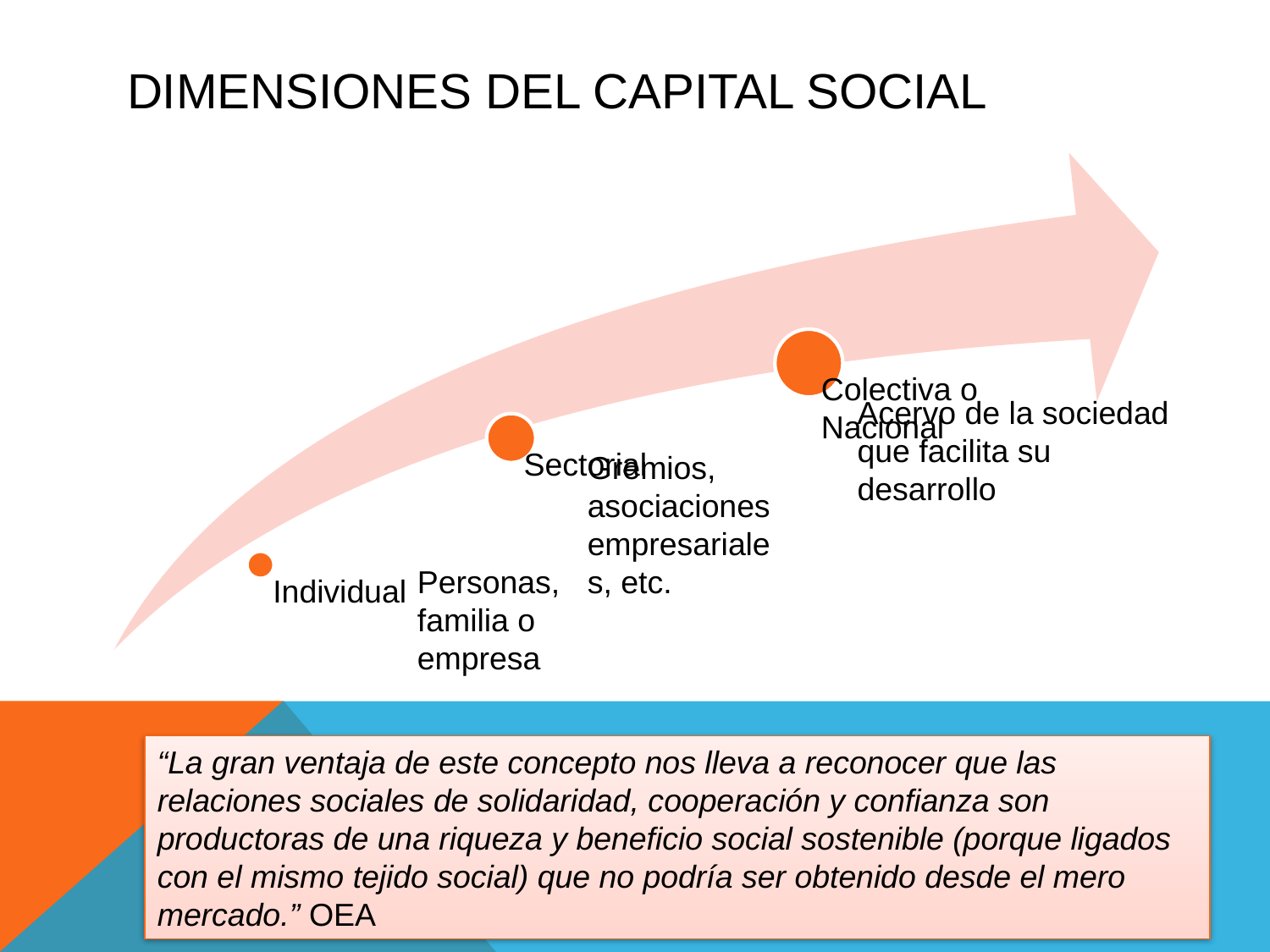

# Dimensiones del capital social
Individual
Sectorial
Acervo de la sociedad que facilita su desarrollo
Gremios, asociaciones empresariales, etc.
Personas, familia o empresa
“La gran ventaja de este concepto nos lleva a reconocer que las relaciones sociales de solidaridad, cooperación y confianza son productoras de una riqueza y beneficio social sostenible (porque ligados con el mismo tejido social) que no podría ser obtenido desde el mero mercado.” OEA